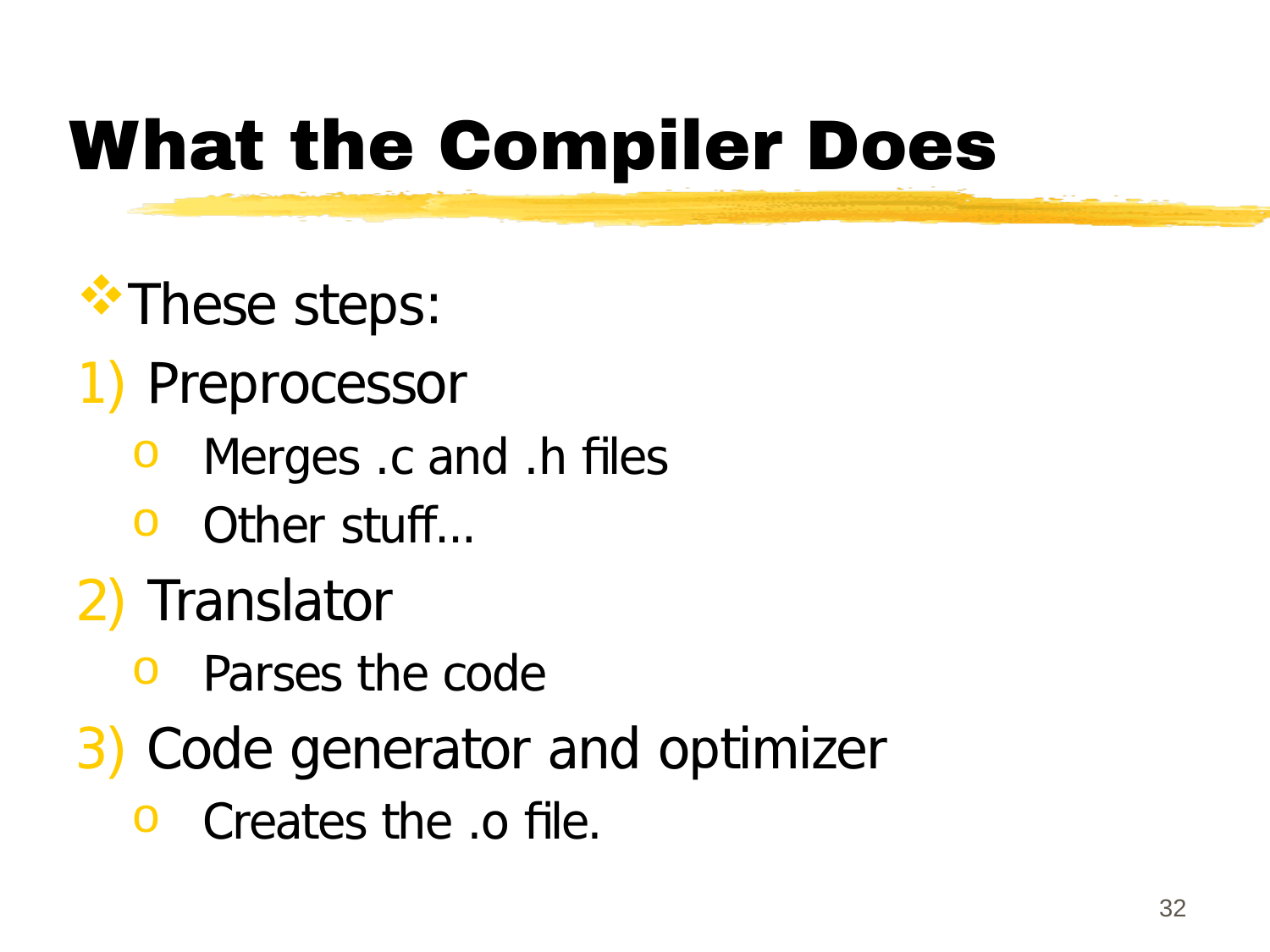

# What the Compiler Does
These steps:
Preprocessor
Merges .c and .h files
Other stuff…
Translator
Parses the code
Code generator and optimizer
Creates the .o file.
32